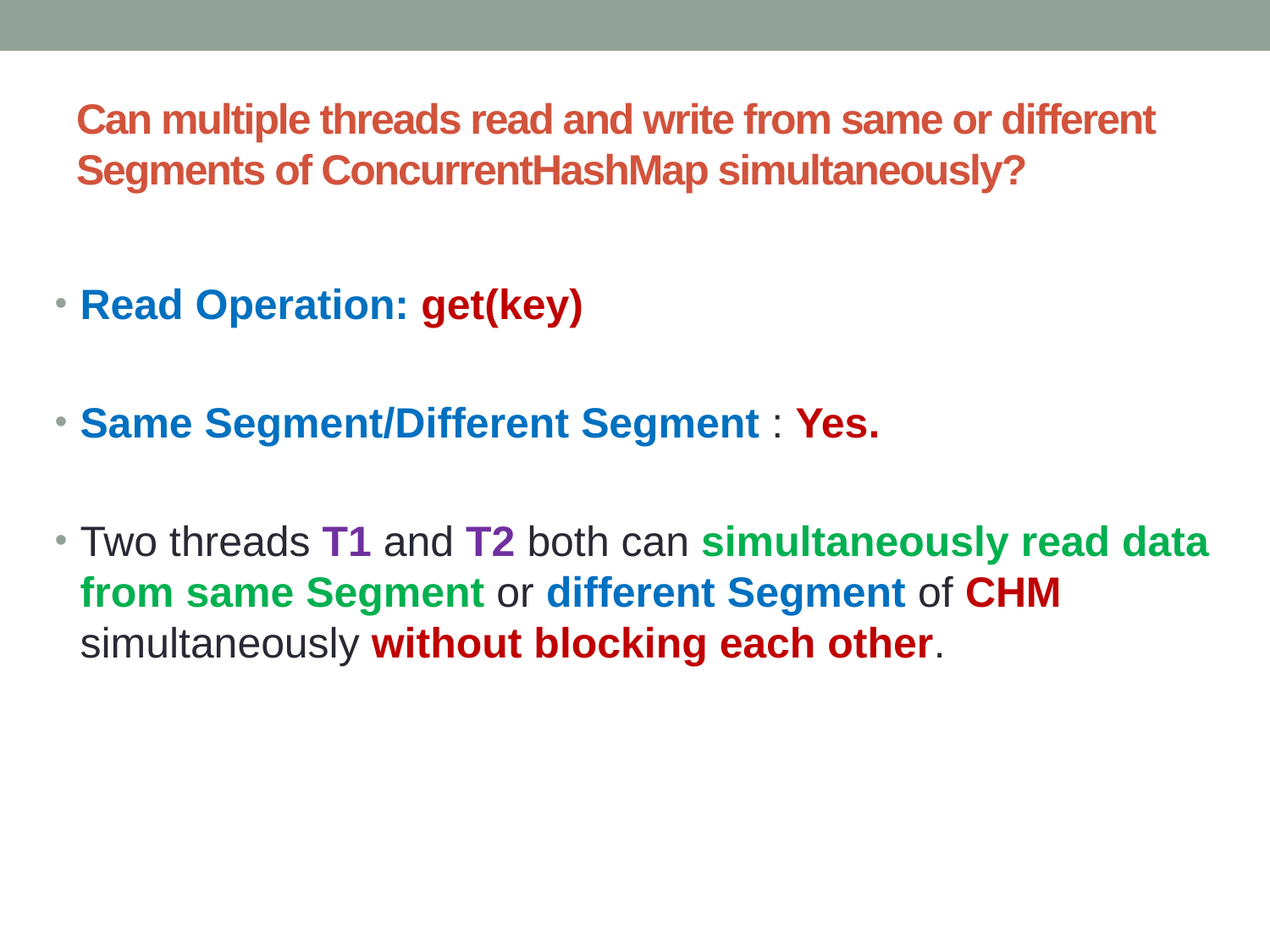

# Can multiple threads read and write from same or different Segments of ConcurrentHashMap simultaneously?

Read Operation: get(key)

Same Segment/Different Segment : Yes.

Two threads T1 and T2 both can simultaneously read data from same Segment or different Segment of CHM simultaneously without blocking each other.